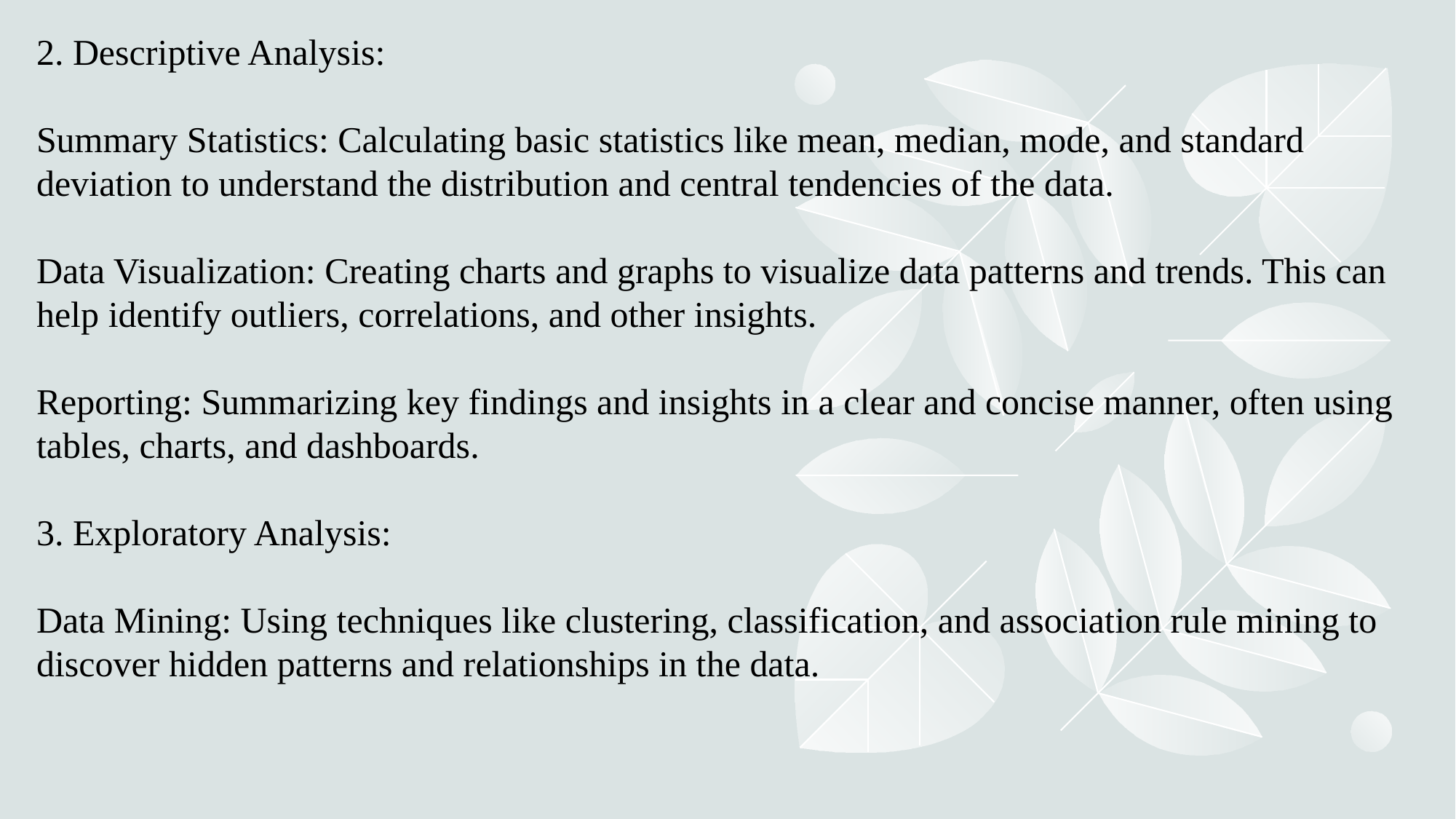

2. Descriptive Analysis:

Summary Statistics: Calculating basic statistics like mean, median, mode, and standard deviation to understand the distribution and central tendencies of the data.

Data Visualization: Creating charts and graphs to visualize data patterns and trends. This can help identify outliers, correlations, and other insights.

Reporting: Summarizing key findings and insights in a clear and concise manner, often using tables, charts, and dashboards.

3. Exploratory Analysis:

Data Mining: Using techniques like clustering, classification, and association rule mining to discover hidden patterns and relationships in the data.